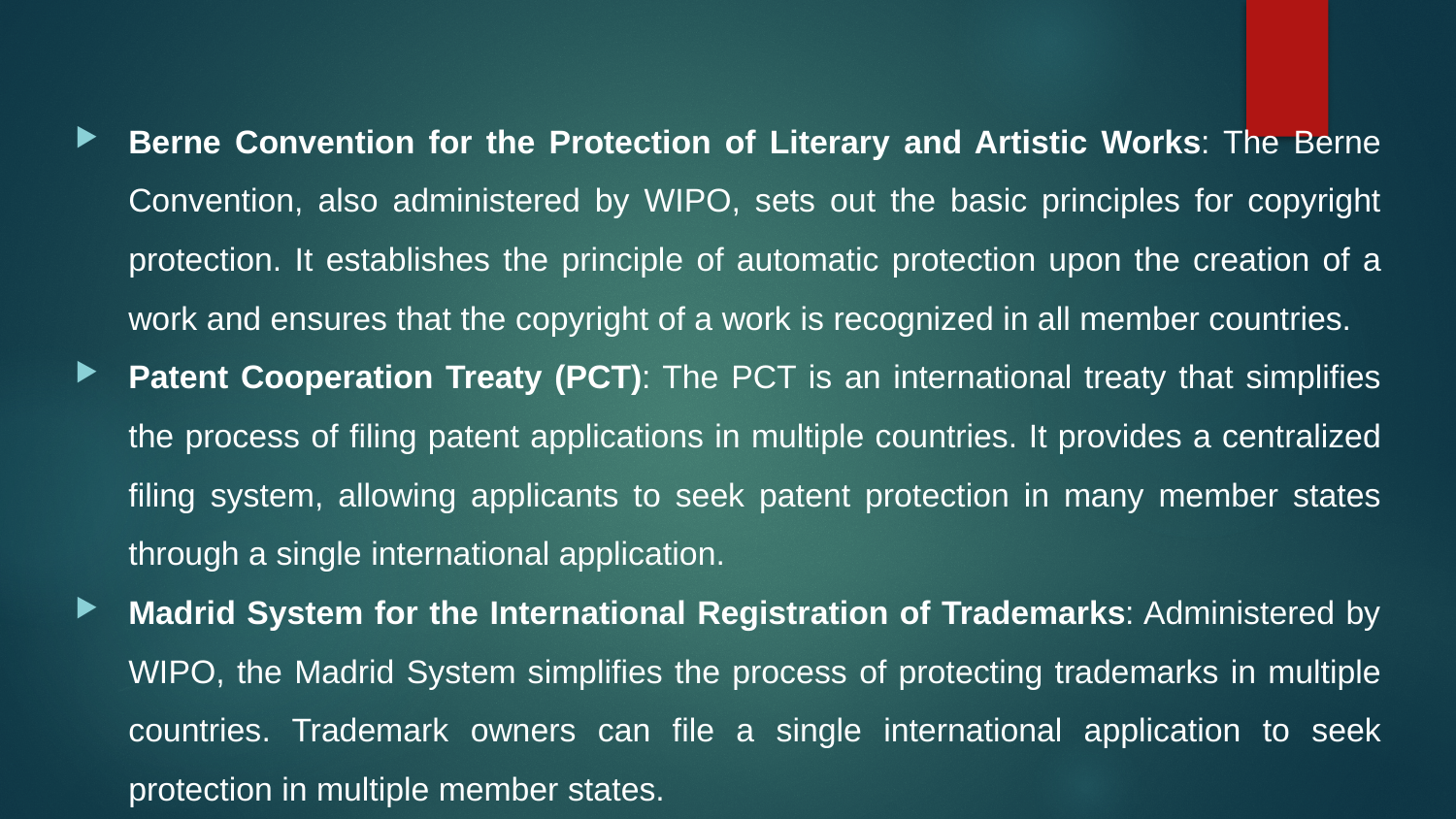

Berne Convention for the Protection of Literary and Artistic Works: The Berne Convention, also administered by WIPO, sets out the basic principles for copyright protection. It establishes the principle of automatic protection upon the creation of a work and ensures that the copyright of a work is recognized in all member countries.
Patent Cooperation Treaty (PCT): The PCT is an international treaty that simplifies the process of filing patent applications in multiple countries. It provides a centralized filing system, allowing applicants to seek patent protection in many member states through a single international application.
Madrid System for the International Registration of Trademarks: Administered by WIPO, the Madrid System simplifies the process of protecting trademarks in multiple countries. Trademark owners can file a single international application to seek protection in multiple member states.